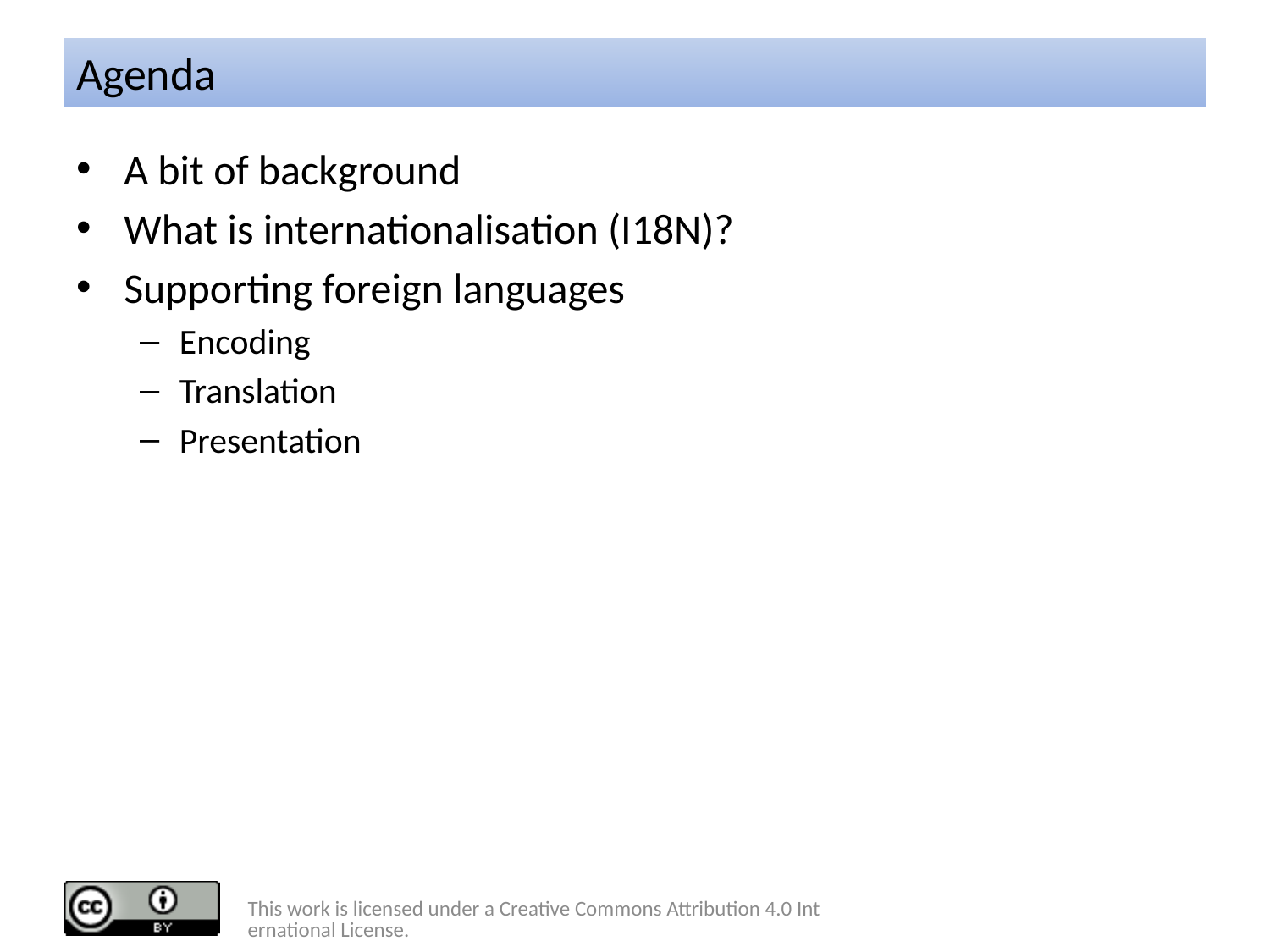

# Agenda
A bit of background
What is internationalisation (I18N)?
Supporting foreign languages
Encoding
Translation
Presentation
This work is licensed under a Creative Commons Attribution 4.0 International License.